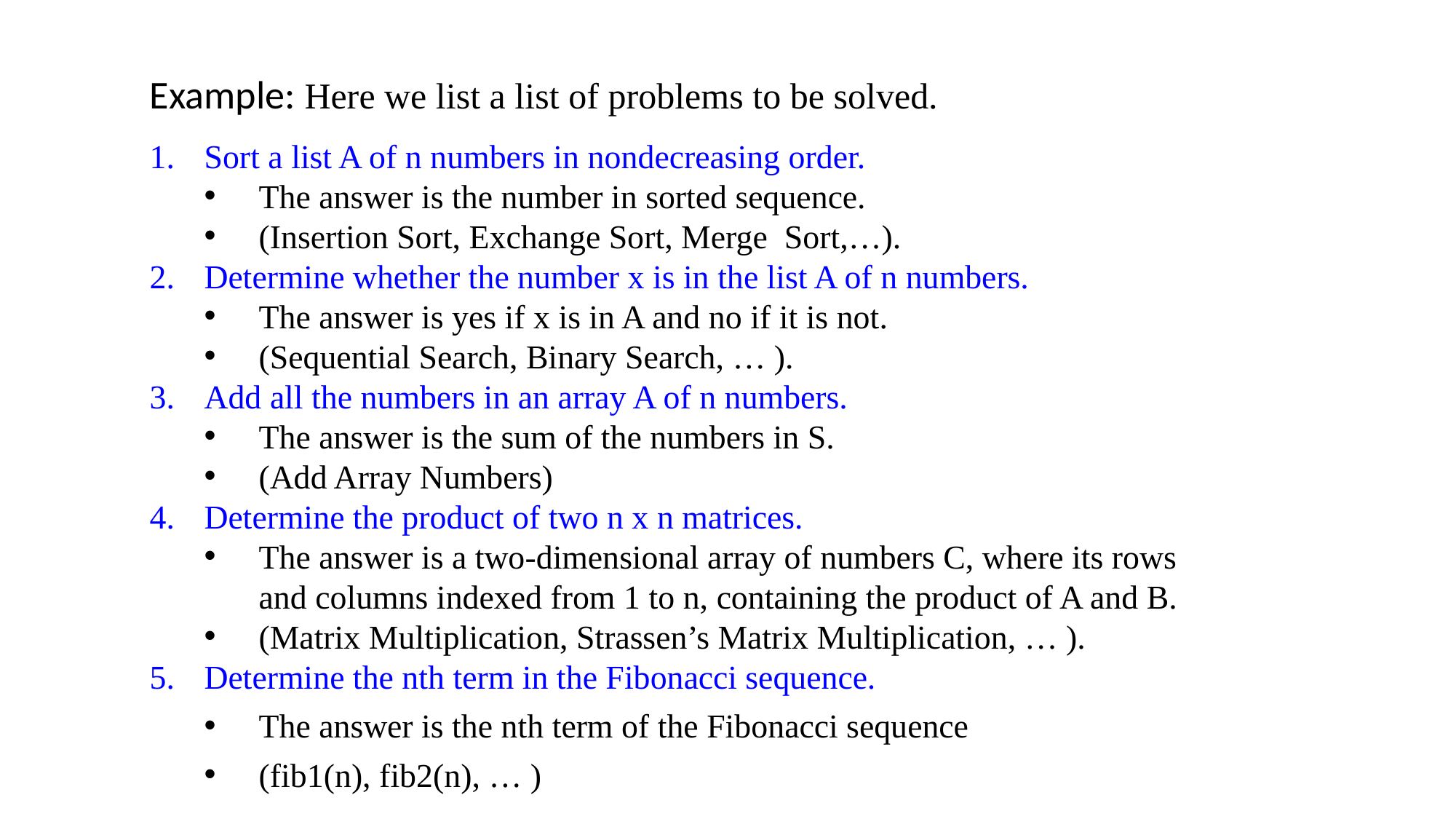

Example: Here we list a list of problems to be solved.
Sort a list A of n numbers in nondecreasing order.
The answer is the number in sorted sequence.
(Insertion Sort, Exchange Sort, Merge  Sort,…).
Determine whether the number x is in the list A of n numbers.
The answer is yes if x is in A and no if it is not.
(Sequential Search, Binary Search, … ).
Add all the numbers in an array A of n numbers.
The answer is the sum of the numbers in S.
(Add Array Numbers)
Determine the product of two n x n matrices.
The answer is a two-dimensional array of numbers C, where its rows and columns indexed from 1 to n, containing the product of A and B.
(Matrix Multiplication, Strassen’s Matrix Multiplication, … ).
Determine the nth term in the Fibonacci sequence.
The answer is the nth term of the Fibonacci sequence
(fib1(n), fib2(n), … )